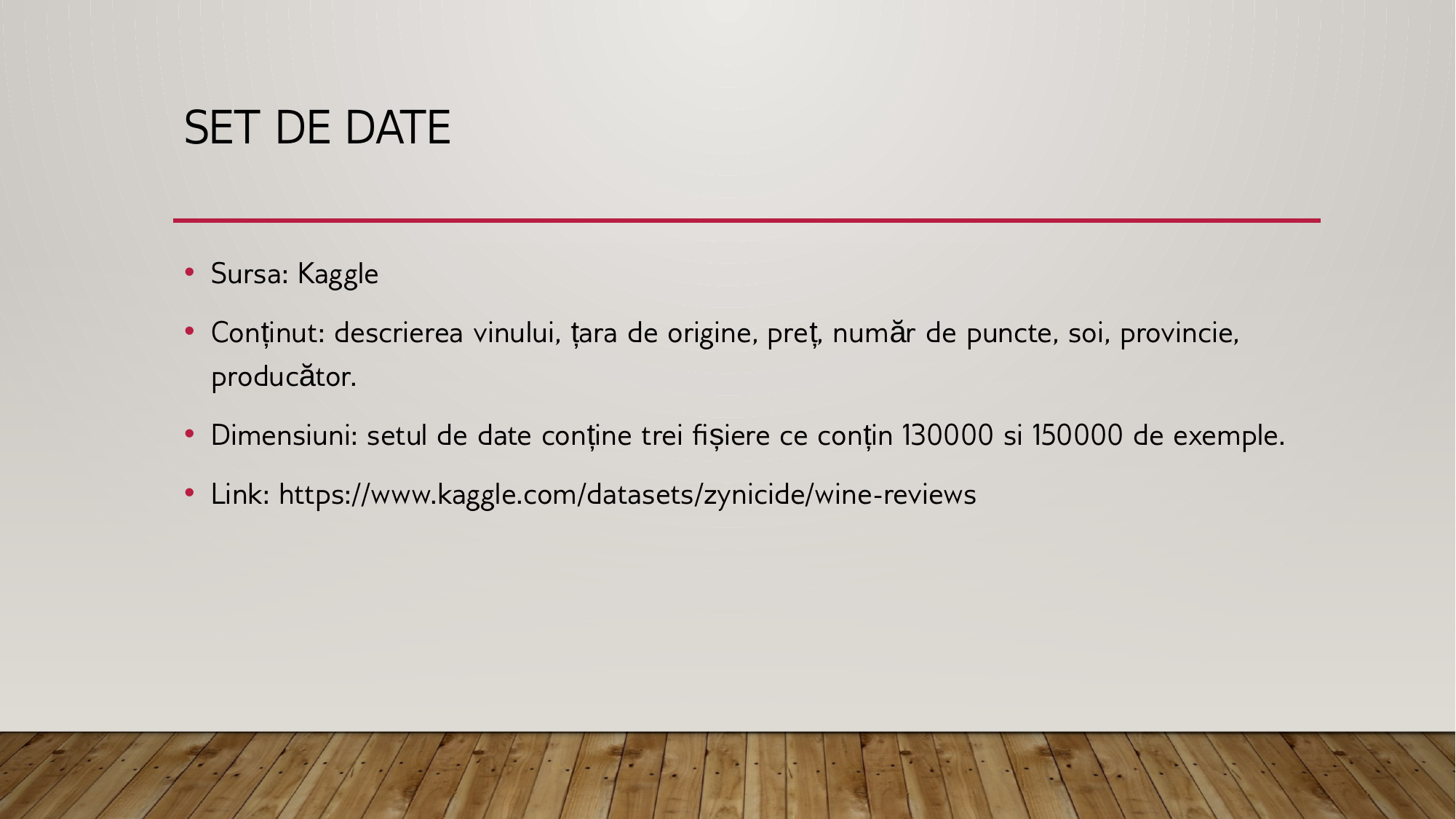

# Set de date
Sursa: Kaggle
Conținut: descrierea vinului, țara de origine, preț, număr de puncte, soi, provincie, producător.
Dimensiuni: setul de date conține trei fișiere ce conțin 130000 si 150000 de exemple.
Link: https://www.kaggle.com/datasets/zynicide/wine-reviews